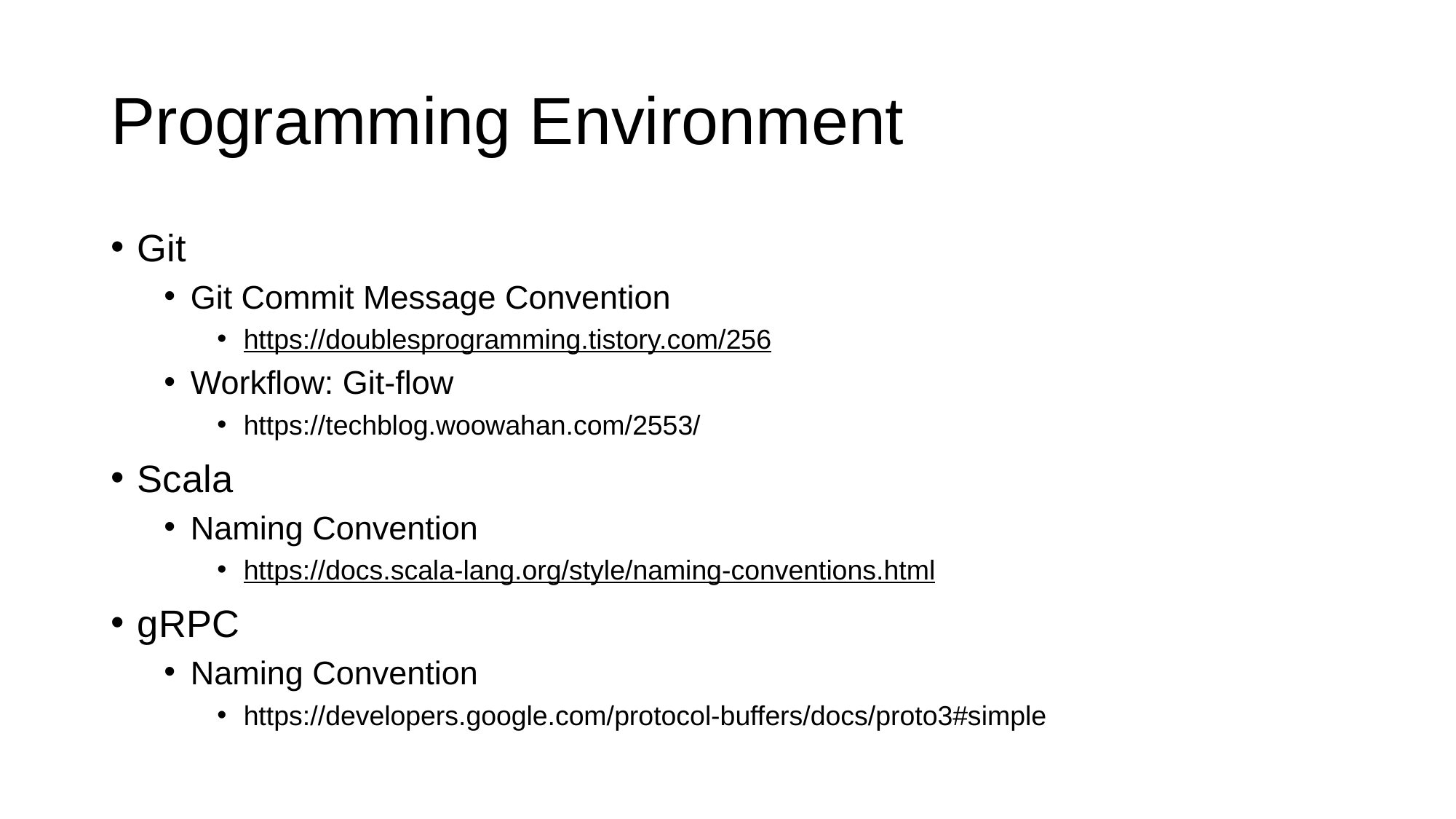

# Programming Environment
Git
Git Commit Message Convention
https://doublesprogramming.tistory.com/256
Workflow: Git-flow
https://techblog.woowahan.com/2553/
Scala
Naming Convention
https://docs.scala-lang.org/style/naming-conventions.html
gRPC
Naming Convention
https://developers.google.com/protocol-buffers/docs/proto3#simple